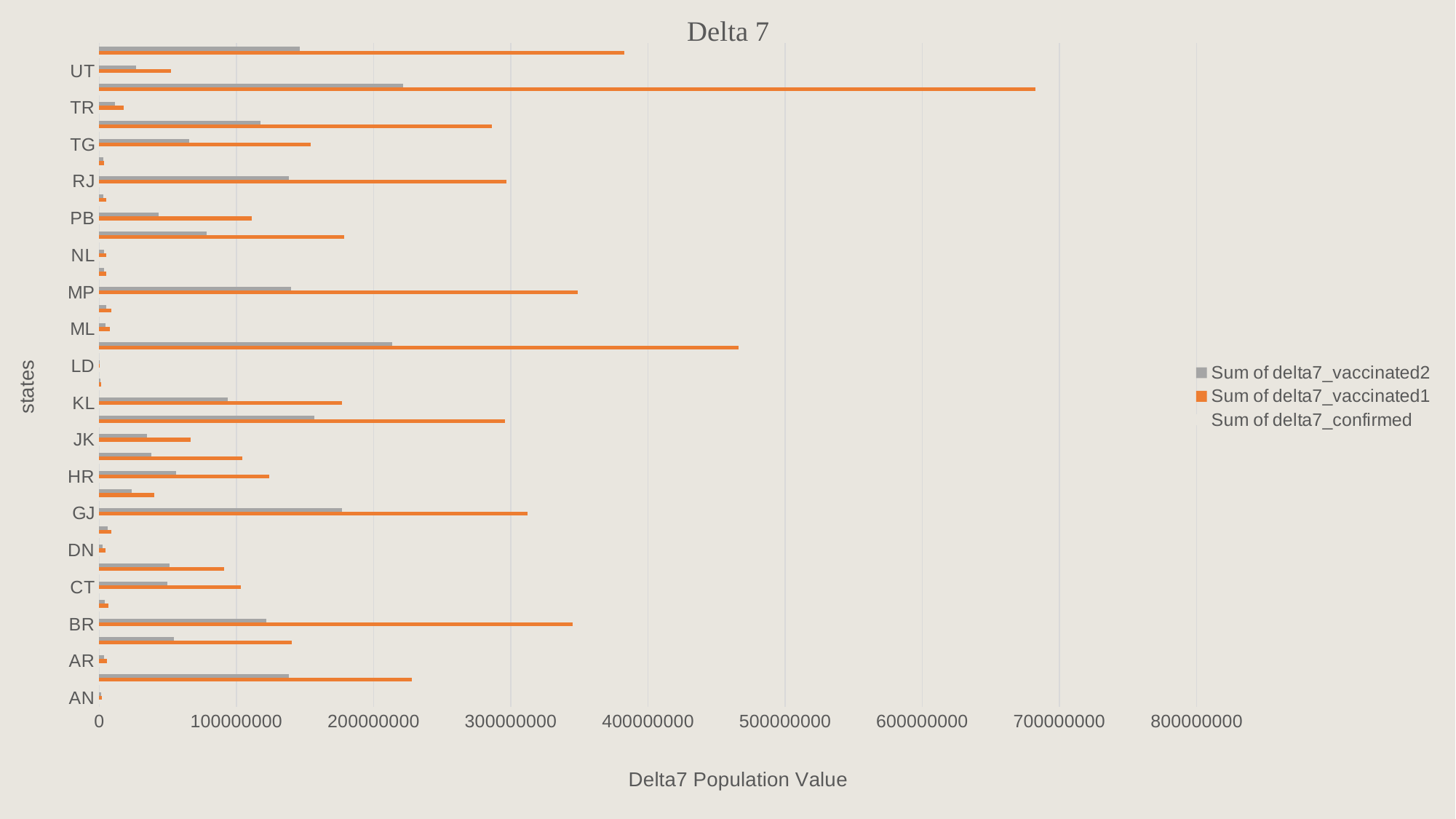

### Chart: Delta 7

| Category | Sum of delta7_confirmed | Sum of delta7_vaccinated1 | Sum of delta7_vaccinated2 |
|---|---|---|---|
| AN | 53550.0 | 2056182.0 | 1378001.0 |
| AP | 14456479.0 | 227963823.0 | 137985698.0 |
| AR | 385925.0 | 5395256.0 | 3688863.0 |
| AS | 4268739.0 | 140415635.0 | 54269338.0 |
| BR | 5082553.0 | 344981596.0 | 121661528.0 |
| CH | 457354.0 | 6472724.0 | 3770664.0 |
| CT | 7041710.0 | 102988071.0 | 49876135.0 |
| DL | 10078244.0 | 90948577.0 | 51279937.0 |
| DN | 74767.0 | 4620222.0 | 2564550.0 |
| GA | 1246102.0 | 8808317.0 | 6221878.0 |
| GJ | 5785543.0 | 312297712.0 | 177170140.0 |
| HP | 1565063.0 | 39961004.0 | 23492311.0 |
| HR | 5398506.0 | 124014489.0 | 55907418.0 |
| JH | 2441015.0 | 104012077.0 | 37893425.0 |
| JK | 2323777.0 | 66495253.0 | 34830669.0 |
| KA | 20911045.0 | 295865659.0 | 156724270.0 |
| KL | 34620292.0 | 176853993.0 | 93615568.0 |
| LA | 146534.0 | 1460556.0 | 1062526.0 |
| LD | 72555.0 | 385638.0 | 319661.0 |
| MH | 46253667.0 | 466315615.0 | 213654111.0 |
| ML | 584583.0 | 7703080.0 | 4396146.0 |
| MN | 864743.0 | 8725029.0 | 4845092.0 |
| MP | 5549692.0 | 348960105.0 | 139952716.0 |
| MZ | 836300.0 | 4973326.0 | 3563261.0 |
| NL | 222488.0 | 4956876.0 | 3385977.0 |
| OR | 7281174.0 | 178350850.0 | 78517358.0 |
| PB | 4216223.0 | 111130546.0 | 43129674.0 |
| PY | 895232.0 | 5124805.0 | 2793757.0 |
| RJ | 6680919.0 | 297047818.0 | 138109838.0 |
| SK | 223565.0 | 3650502.0 | 3132028.0 |
| TG | 4696904.0 | 154300563.0 | 65794476.0 |
| TN | 18896623.0 | 285993021.0 | 117300991.0 |
| TR | 591013.0 | 17551127.0 | 11197654.0 |
| UP | 11970881.0 | 682261318.0 | 221524872.0 |
| UT | 2407069.0 | 52282164.0 | 26592359.0 |
| WB | 11130316.0 | 382633904.0 | 146135873.0 |